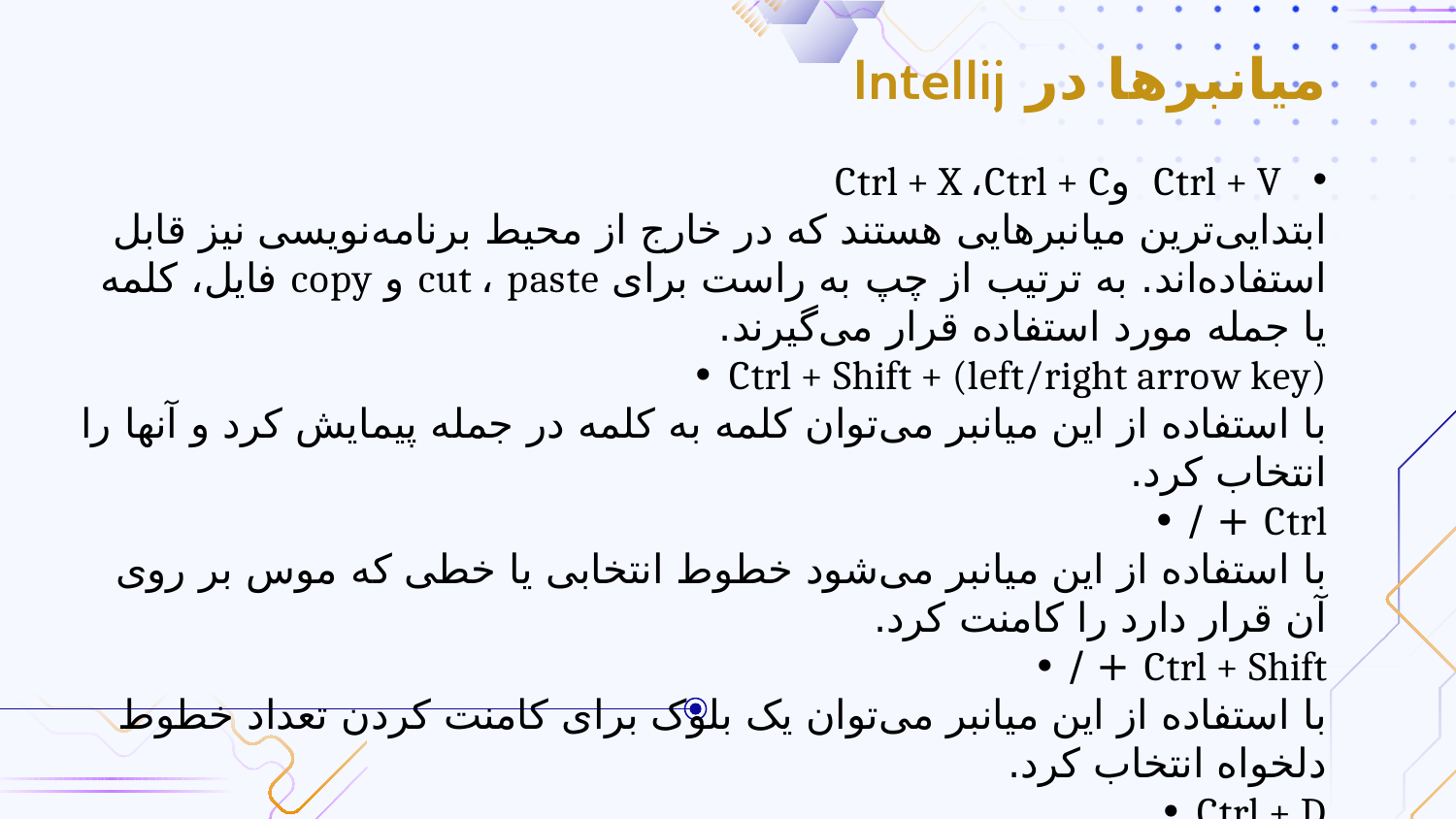

# میانبر‌ها در Intellij
Ctrl + V  وCtrl + X ،Ctrl + C
ابتدایی‌ترین میانبرهایی هستند که در خارج از محیط برنامه‌نویسی نیز قابل استفاده‌اند. به ترتیب از چپ به راست برای cut ، paste و copy فایل، کلمه یا جمله مورد استفاده قرار می‌گیرند.
Ctrl + Shift + (left/right arrow key) •
با استفاده از این میانبر می‌توان کلمه به کلمه در جمله پیمایش کرد و آنها را انتخاب کرد.
Ctrl + / •
با استفاده از این میانبر می‌شود خطوط انتخابی یا خطی که موس بر روی آن قرار دارد را کامنت کرد.
Ctrl + Shift + / •
با استفاده از این میانبر می‌توان یک بلوک برای کامنت کردن تعداد خطوط دلخواه انتخاب کرد.
Ctrl + D •
با استفاده از این میانبر میتوان خطوط انتخابی یا خطی که موس بر روی آن قرار دارد را در خط بعدی کپی و پیست کرد.